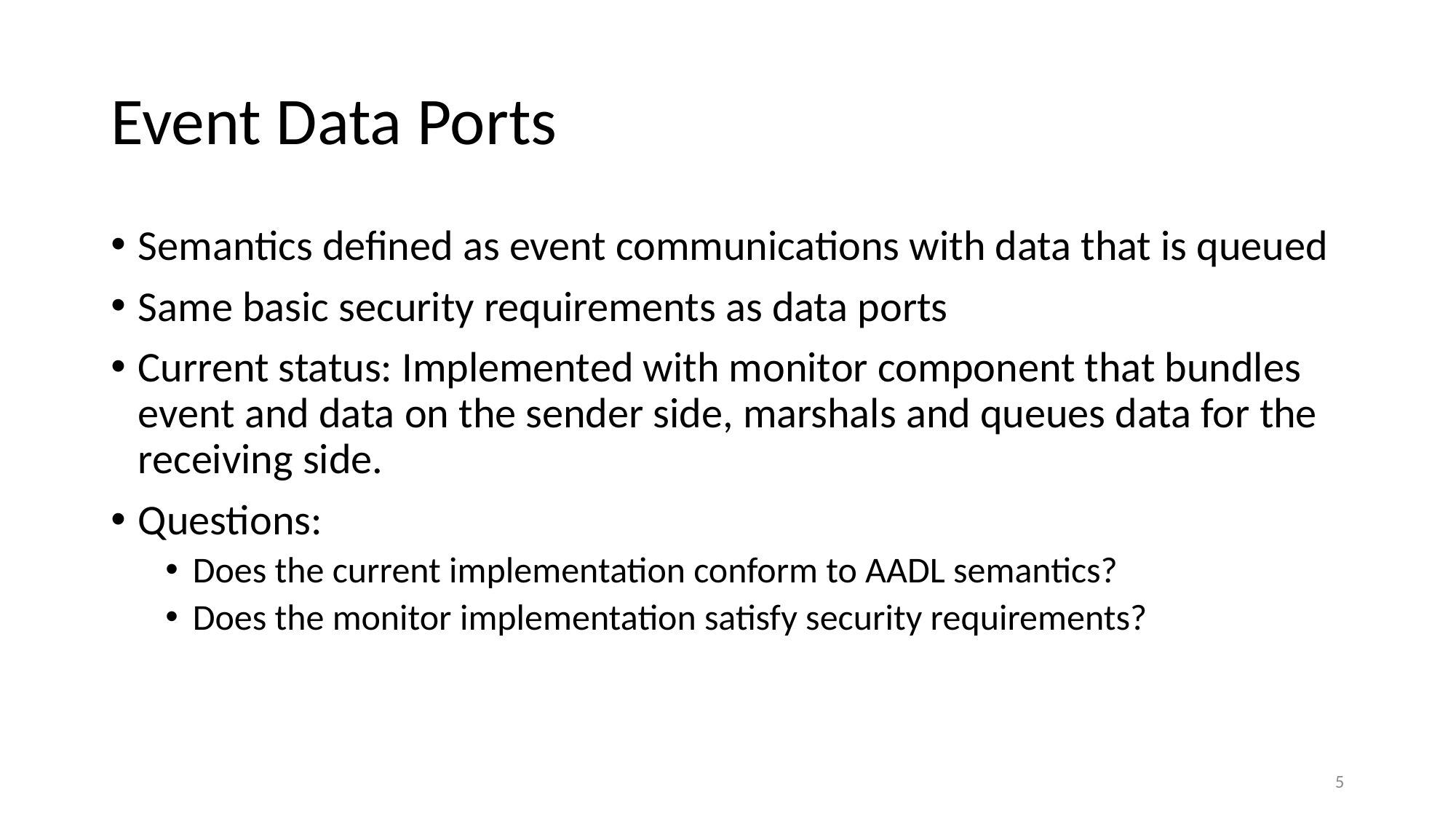

# Event Data Ports
Semantics defined as event communications with data that is queued
Same basic security requirements as data ports
Current status: Implemented with monitor component that bundles event and data on the sender side, marshals and queues data for the receiving side.
Questions:
Does the current implementation conform to AADL semantics?
Does the monitor implementation satisfy security requirements?
5